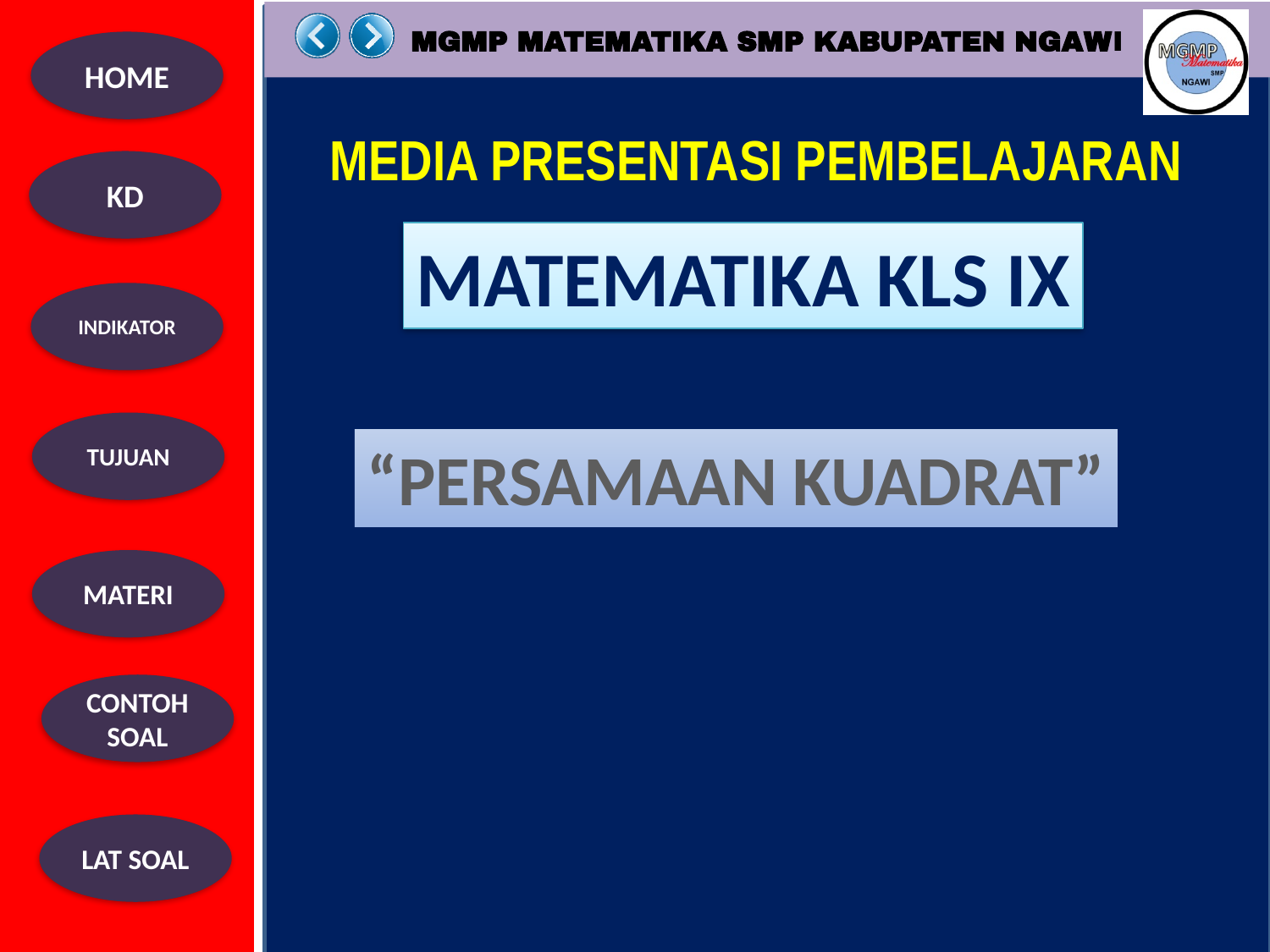

MEDIA PRESENTASI PEMBELAJARAN
MATEMATIKA KLS IX
“PERSAMAAN KUADRAT”